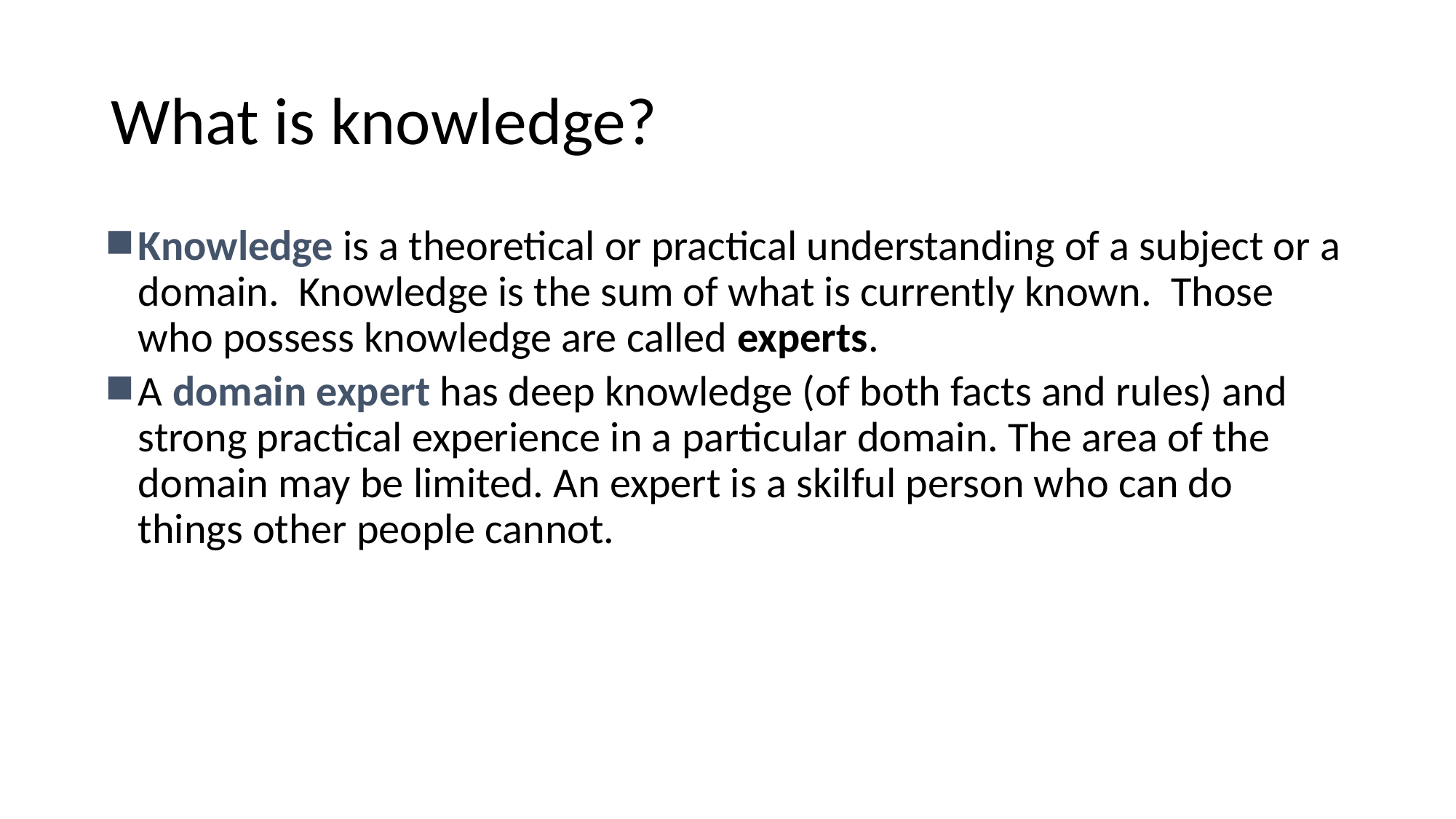

# What is knowledge?

Knowledge is a theoretical or practical understanding of a subject or a domain.  Knowledge is the sum of what is currently known.  Those who possess knowledge are called experts.
A domain expert has deep knowledge (of both facts and rules) and strong practical experience in a particular domain. The area of the domain may be limited. An expert is a skilful person who can do things other people cannot.